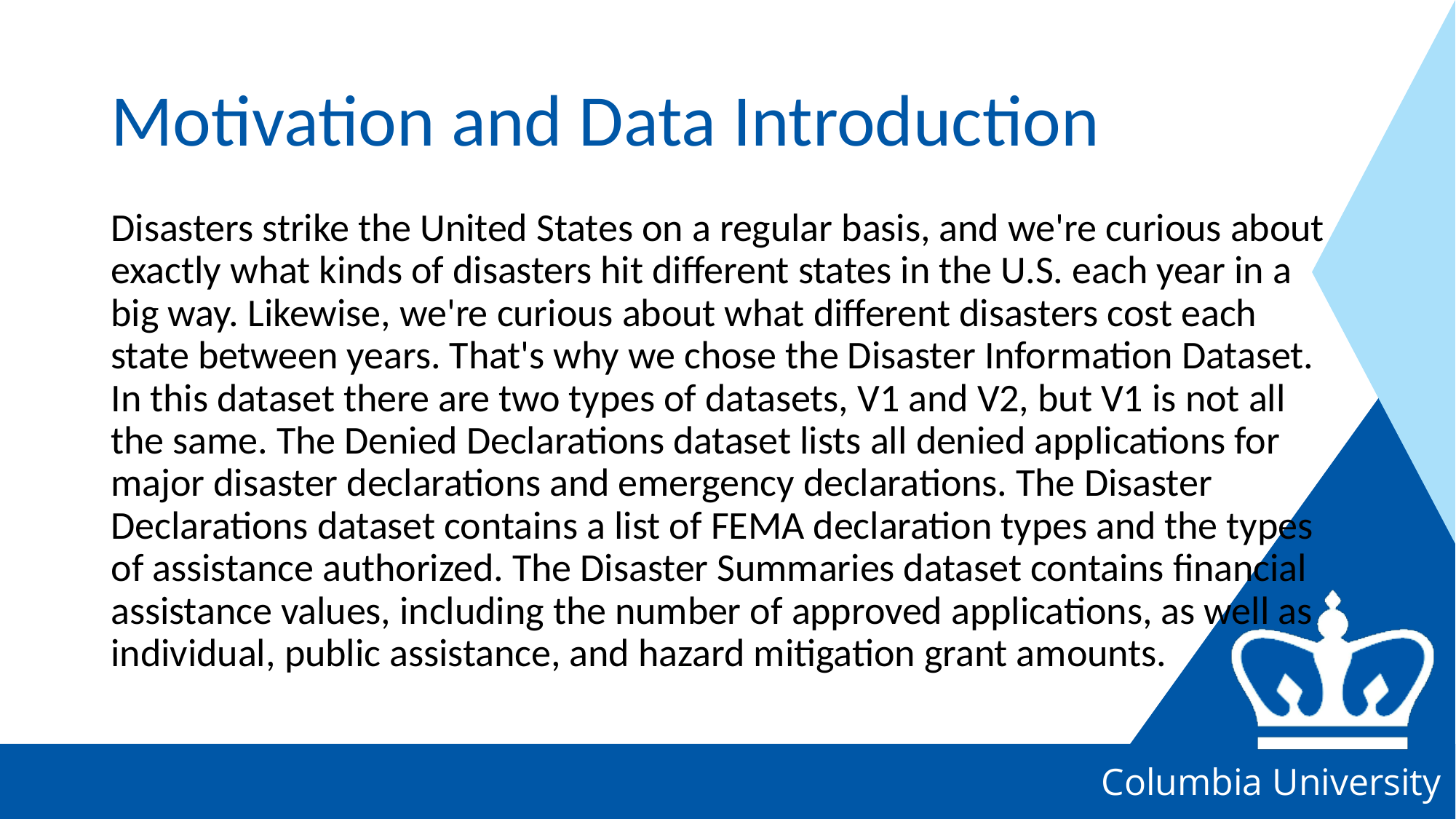

# Motivation and Data Introduction
Disasters strike the United States on a regular basis, and we're curious about exactly what kinds of disasters hit different states in the U.S. each year in a big way. Likewise, we're curious about what different disasters cost each state between years. That's why we chose the Disaster Information Dataset. In this dataset there are two types of datasets, V1 and V2, but V1 is not all the same. The Denied Declarations dataset lists all denied applications for major disaster declarations and emergency declarations. The Disaster Declarations dataset contains a list of FEMA declaration types and the types of assistance authorized. The Disaster Summaries dataset contains financial assistance values, including the number of approved applications, as well as individual, public assistance, and hazard mitigation grant amounts.